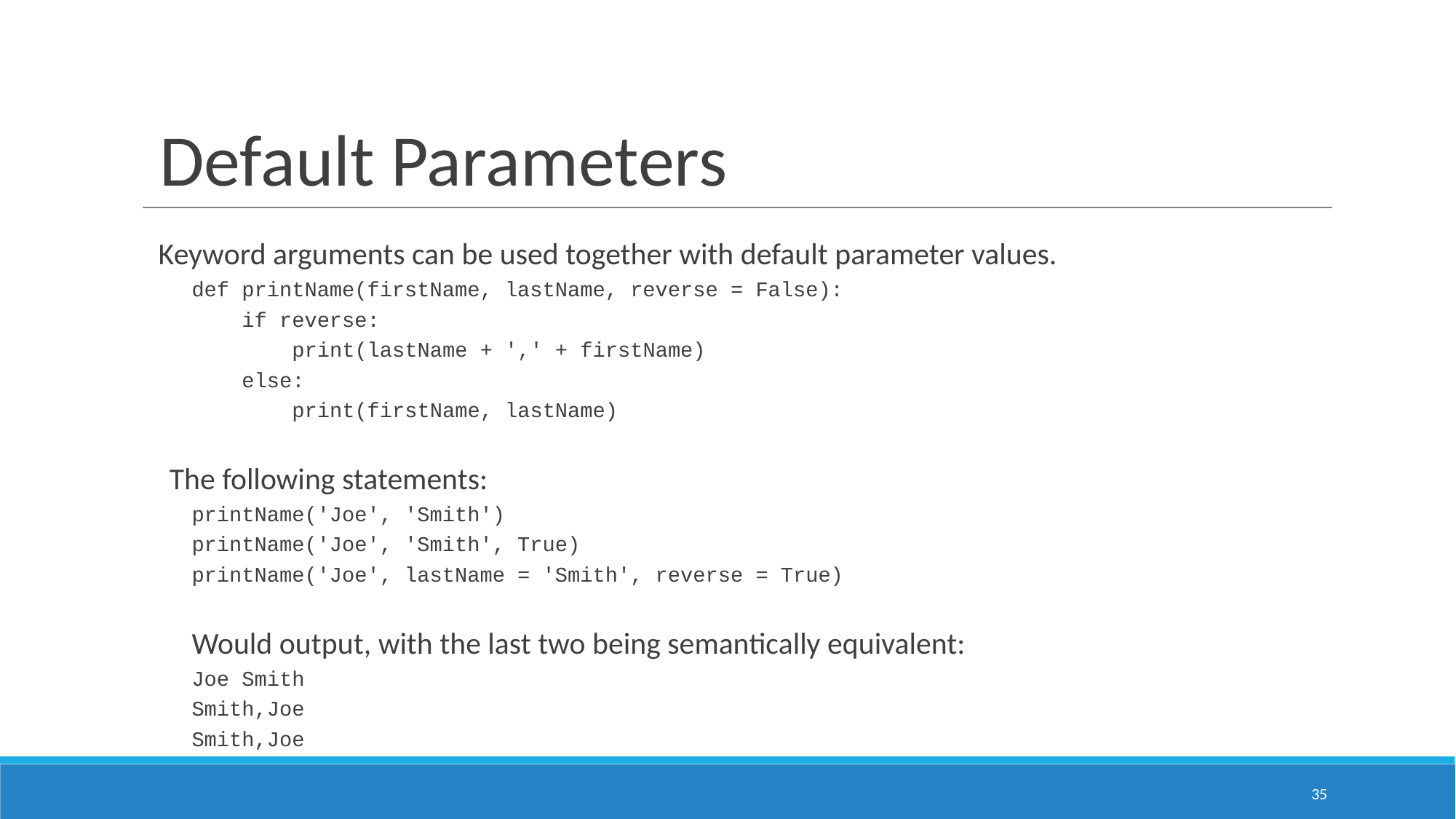

# Default Parameters
Keyword arguments can be used together with default parameter values.
def printName(firstName, lastName, reverse = False):
    if reverse:
        print(lastName + ',' + firstName)
    else:
        print(firstName, lastName)

The following statements:
printName('Joe', 'Smith')
printName('Joe', 'Smith', True)
printName('Joe', lastName = 'Smith', reverse = True)

Would output, with the last two being semantically equivalent:
Joe Smith
Smith,Joe
Smith,Joe
35